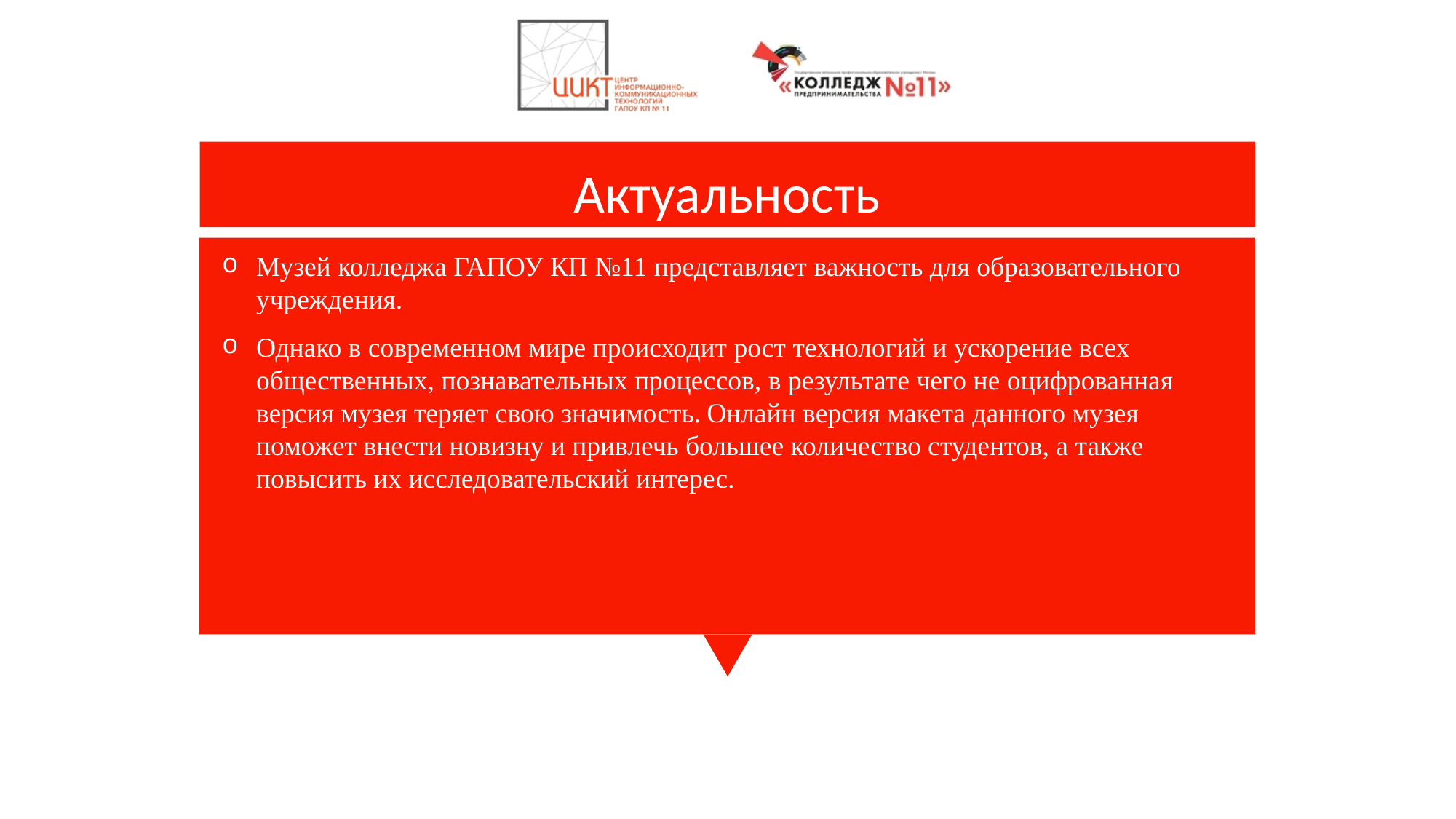

# Актуальность
Музей колледжа ГАПОУ КП №11 представляет важность для образовательного учреждения.
Однако в современном мире происходит рост технологий и ускорение всех общественных, познавательных процессов, в результате чего не оцифрованная версия музея теряет свою значимость. Онлайн версия макета данного музея поможет внести новизну и привлечь большее количество студентов, а также повысить их исследовательский интерес.